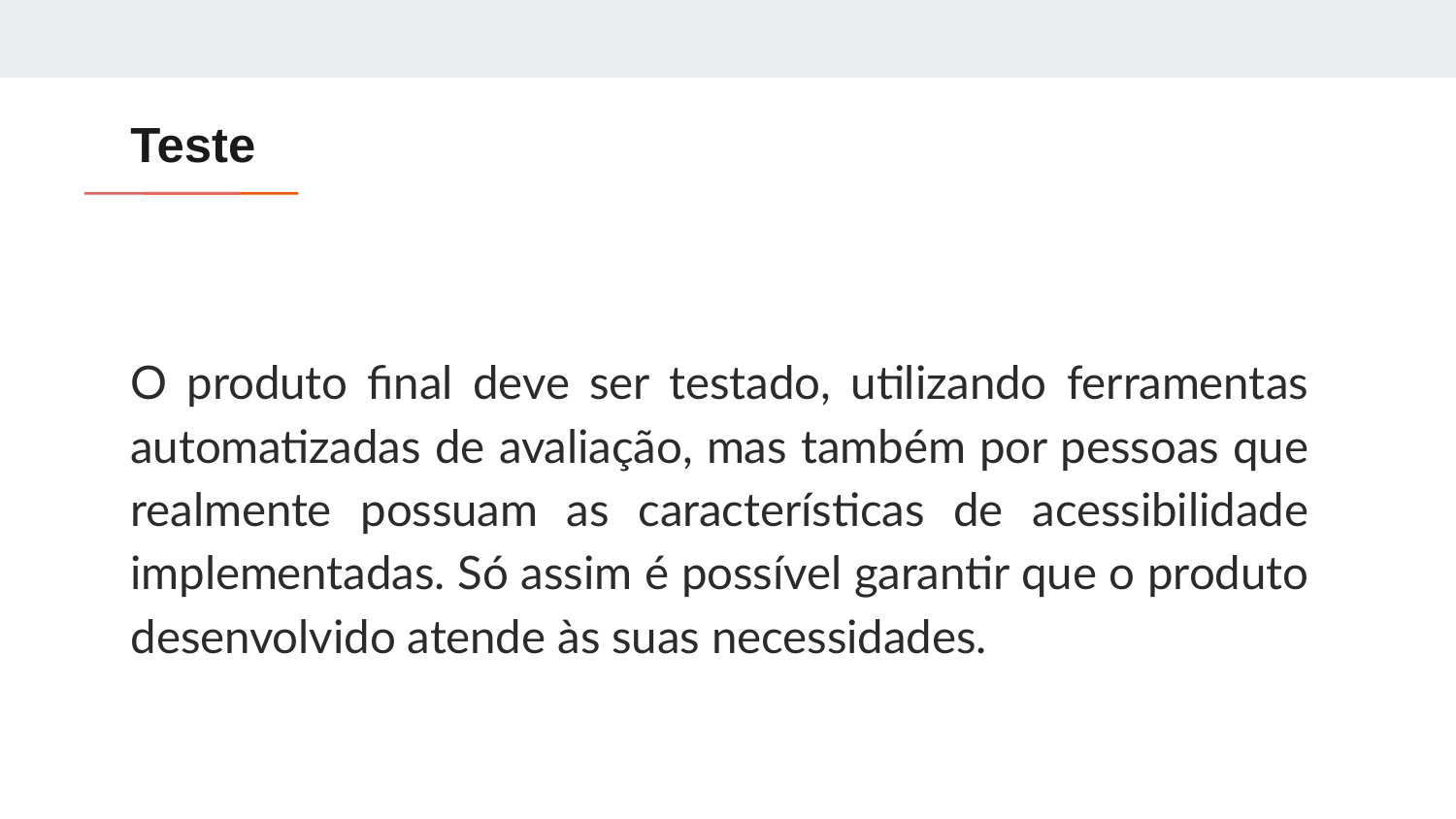

# Teste
O produto final deve ser testado, utilizando ferramentas automatizadas de avaliação, mas também por pessoas que realmente possuam as características de acessibilidade implementadas. Só assim é possível garantir que o produto desenvolvido atende às suas necessidades.